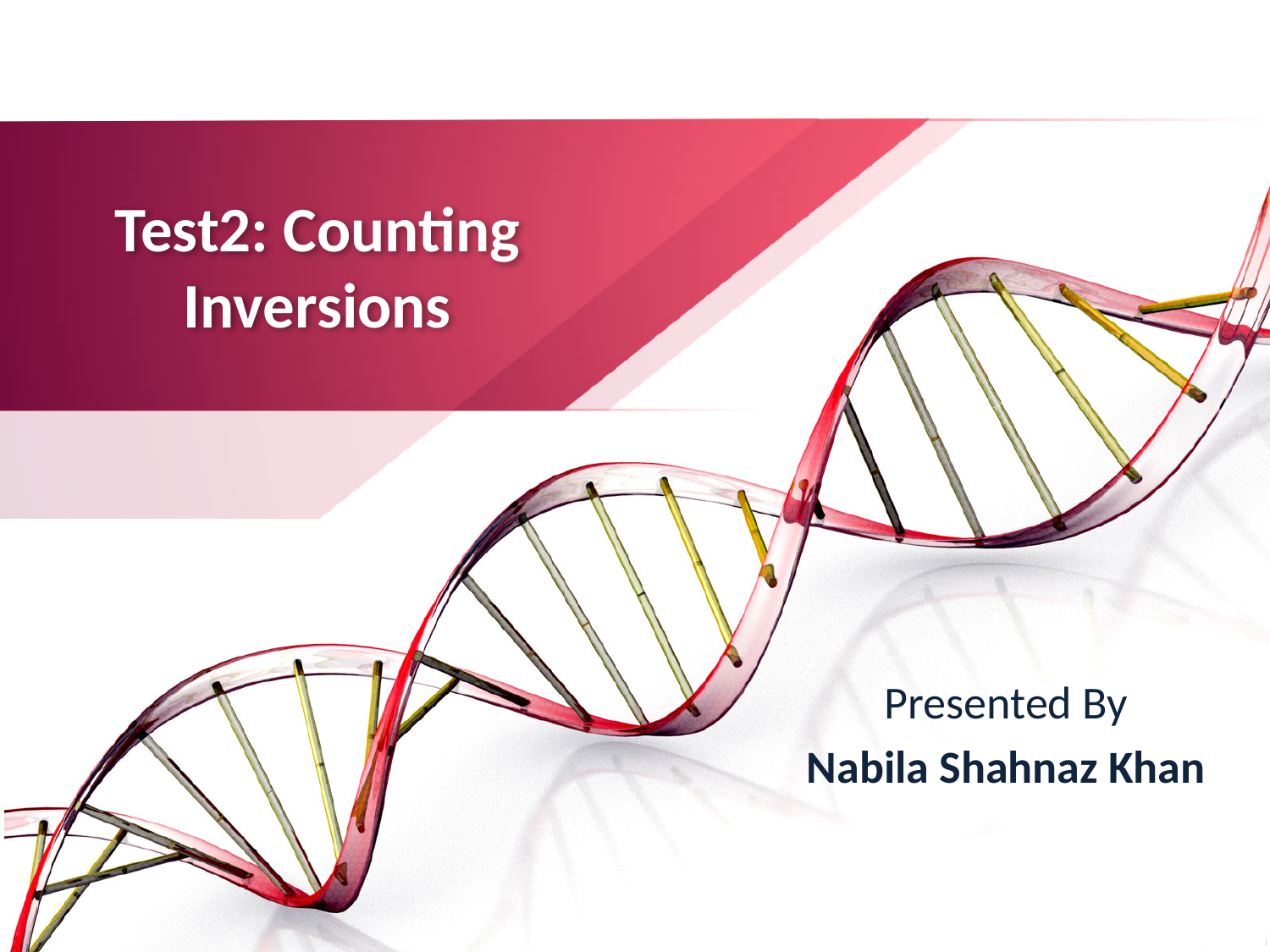

# Test2: Counting Inversions
Presented By
Nabila Shahnaz Khan